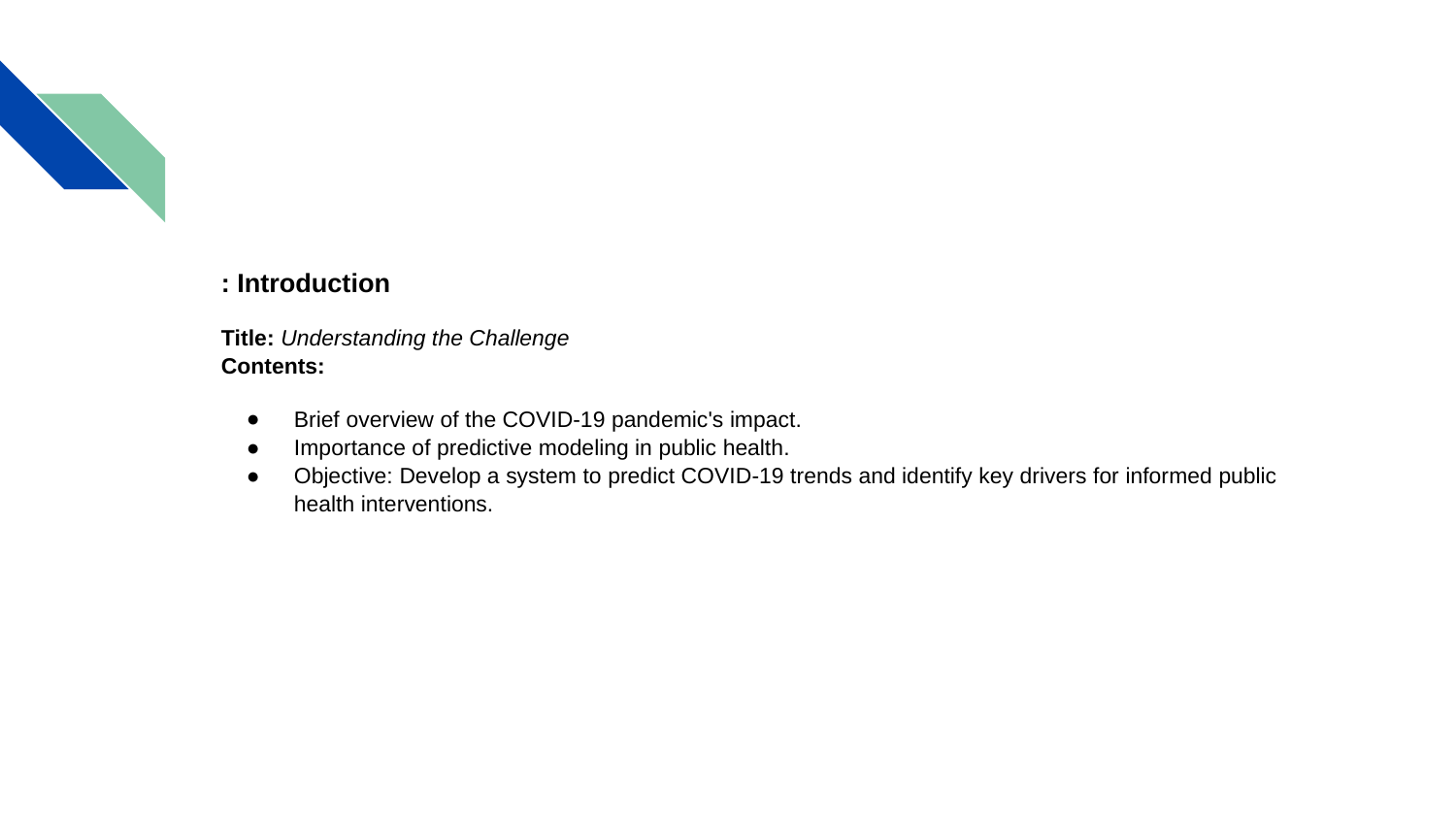

#
: Introduction
Title: Understanding the Challenge
Contents:
Brief overview of the COVID-19 pandemic's impact.
Importance of predictive modeling in public health.
Objective: Develop a system to predict COVID-19 trends and identify key drivers for informed public health interventions.